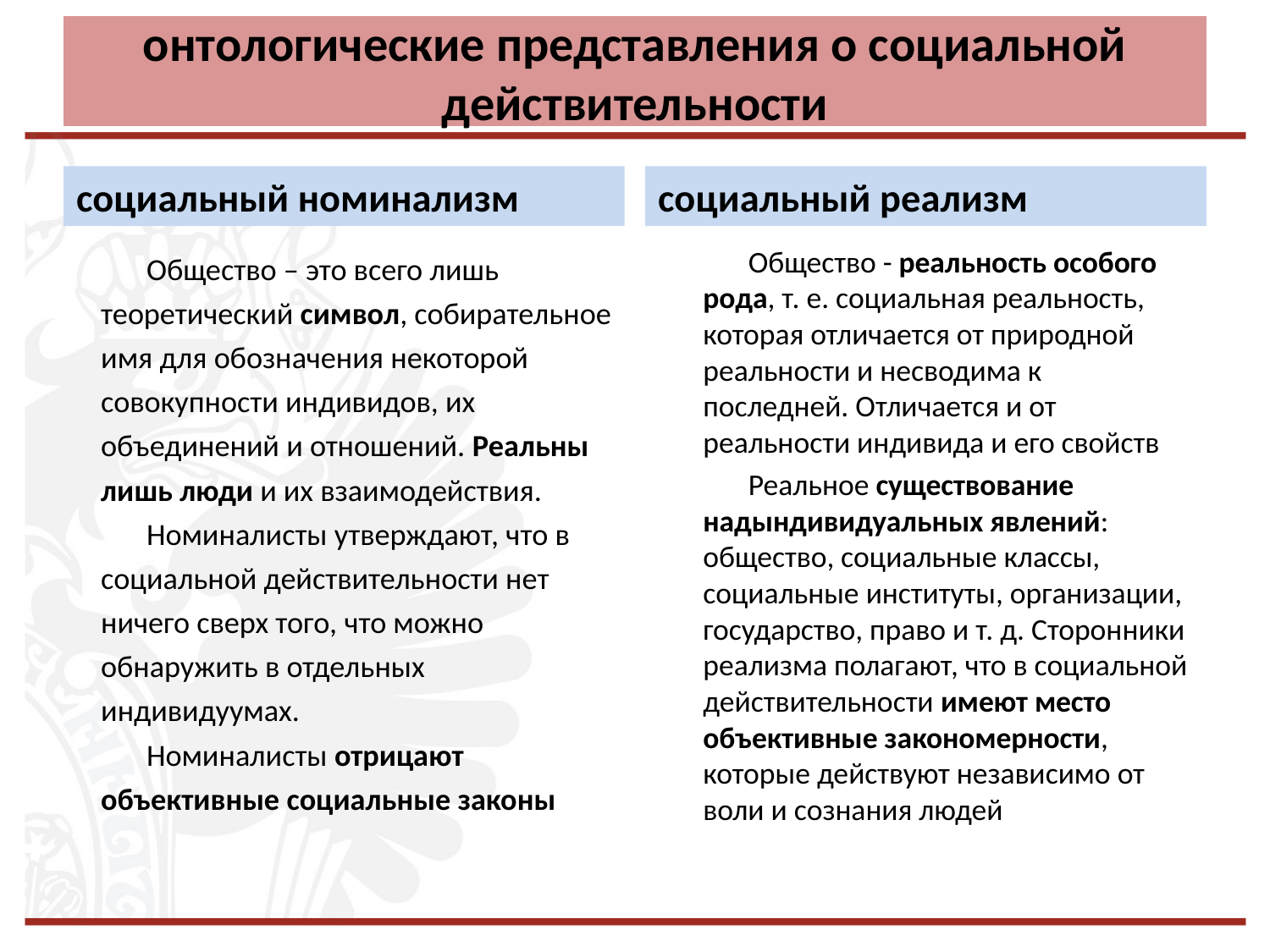

# онтологические представления о социальной действительности
социальный номинализм
социальный реализм
Общество – это всего лишь теоретический символ, собирательное имя для обозначения некоторой совокупности индивидов, их объединений и отношений. Реальны лишь люди и их взаимодействия.
Номиналисты утверждают, что в социальной действительности нет ничего сверх того, что можно обнаружить в отдельных индивидуумах.
Номиналисты отрицают объективные социальные законы

Общество - реальность особого рода, т. е. социальная реальность, которая отличается от природной реальности и несводима к последней. Отличается и от реальности индивида и его свойств
Реальное существование надындивидуальных явлений: общество, социальные классы, социальные институты, организации, государство, право и т. д. Сторонники реализма полагают, что в социальной действительности имеют место объективные закономерности, которые действуют независимо от воли и сознания людей